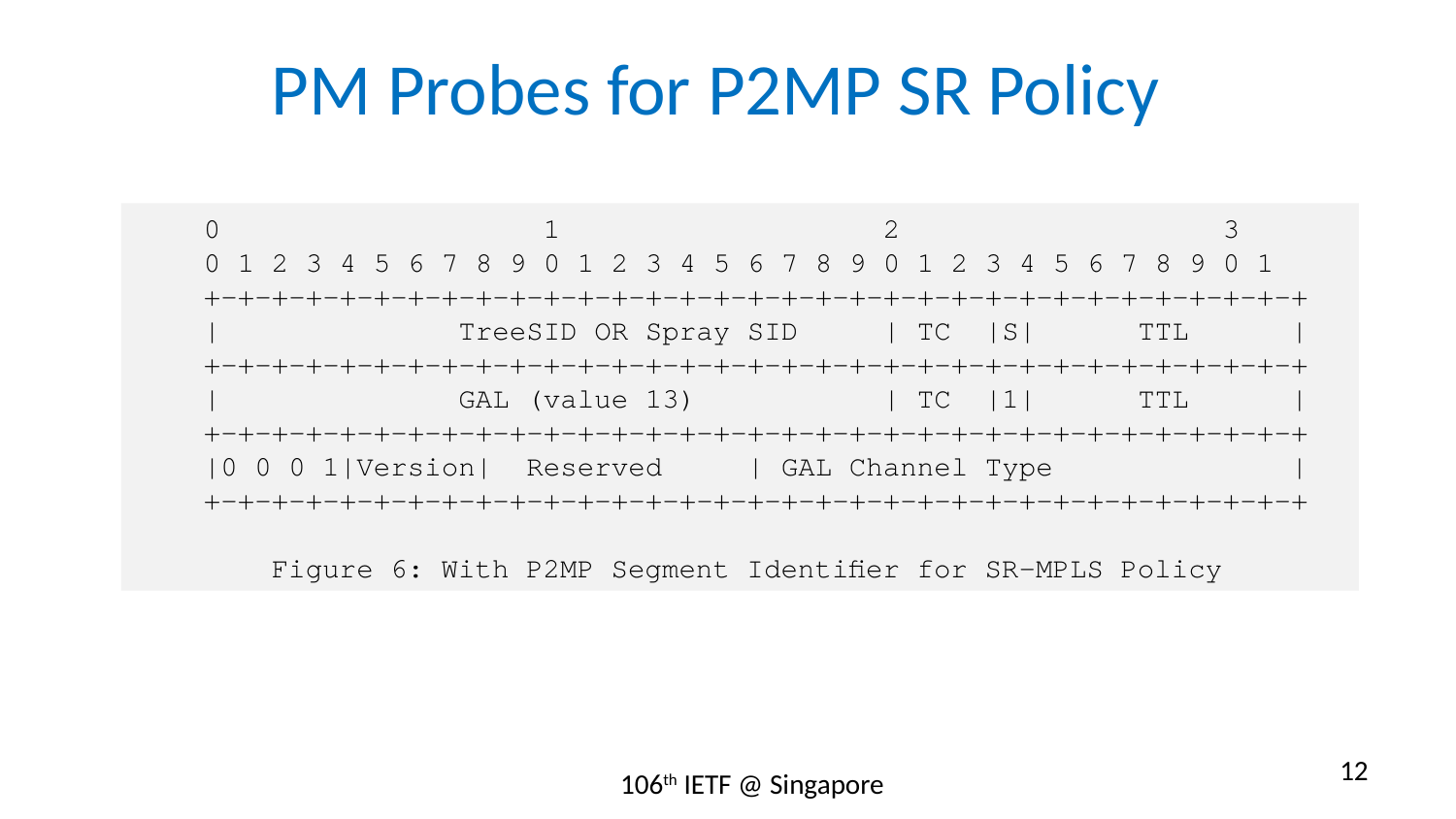

# PM Probes for P2MP SR Policy
    0                   1                   2                   3
    0 1 2 3 4 5 6 7 8 9 0 1 2 3 4 5 6 7 8 9 0 1 2 3 4 5 6 7 8 9 0 1
    +-+-+-+-+-+-+-+-+-+-+-+-+-+-+-+-+-+-+-+-+-+-+-+-+-+-+-+-+-+-+-+-+
    |              TreeSID OR Spray SID     | TC  |S|      TTL      |
    +-+-+-+-+-+-+-+-+-+-+-+-+-+-+-+-+-+-+-+-+-+-+-+-+-+-+-+-+-+-+-+-+
    |              GAL (value 13)           | TC  |1|      TTL      |
    +-+-+-+-+-+-+-+-+-+-+-+-+-+-+-+-+-+-+-+-+-+-+-+-+-+-+-+-+-+-+-+-+
    |0 0 0 1|Version|  Reserved     | GAL Channel Type              |
    +-+-+-+-+-+-+-+-+-+-+-+-+-+-+-+-+-+-+-+-+-+-+-+-+-+-+-+-+-+-+-+-+

        Figure 6: With P2MP Segment Identifier for SR-MPLS Policy
12
106th IETF @ Singapore